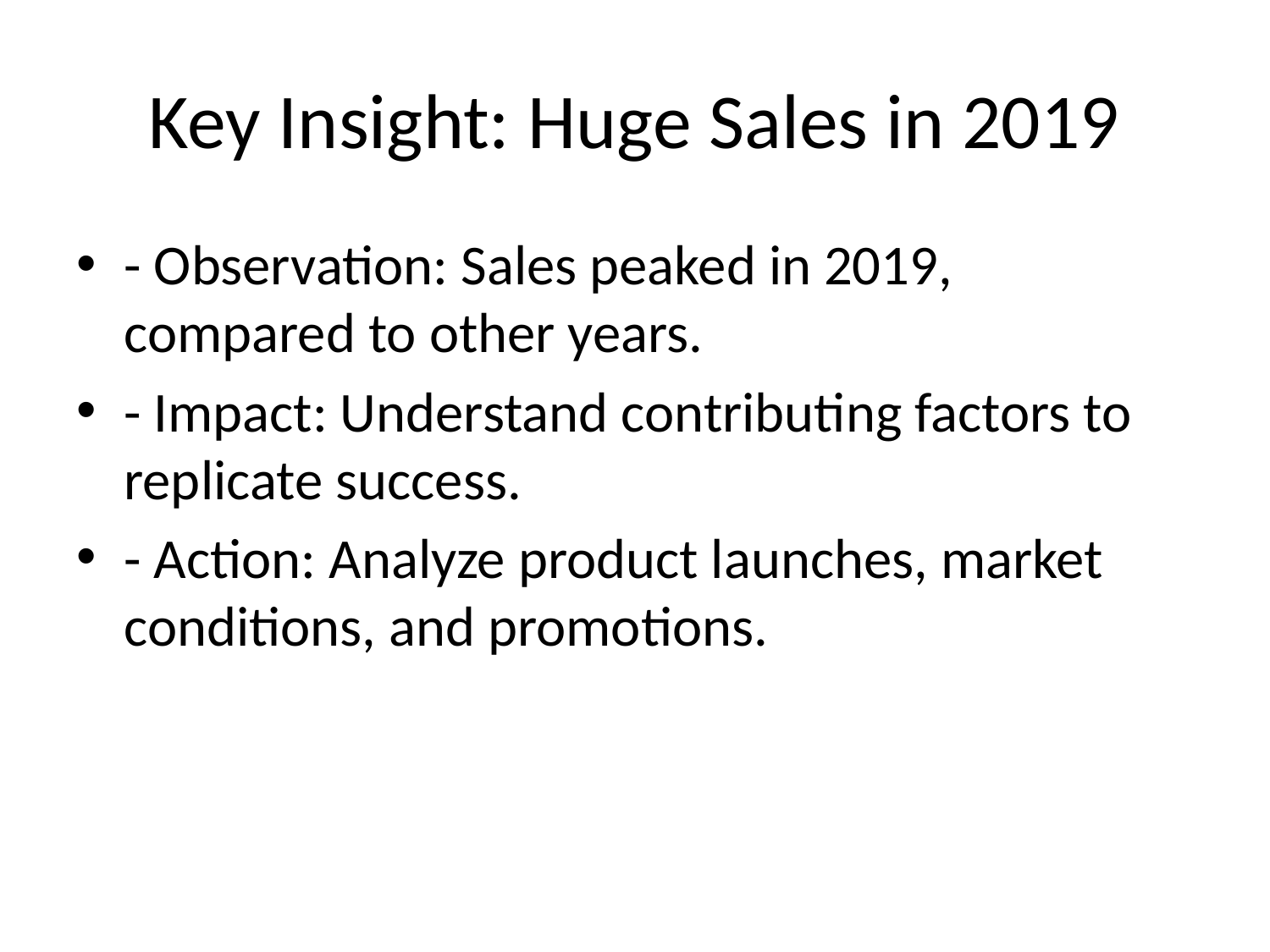

# Key Insight: Huge Sales in 2019
- Observation: Sales peaked in 2019, compared to other years.
- Impact: Understand contributing factors to replicate success.
- Action: Analyze product launches, market conditions, and promotions.